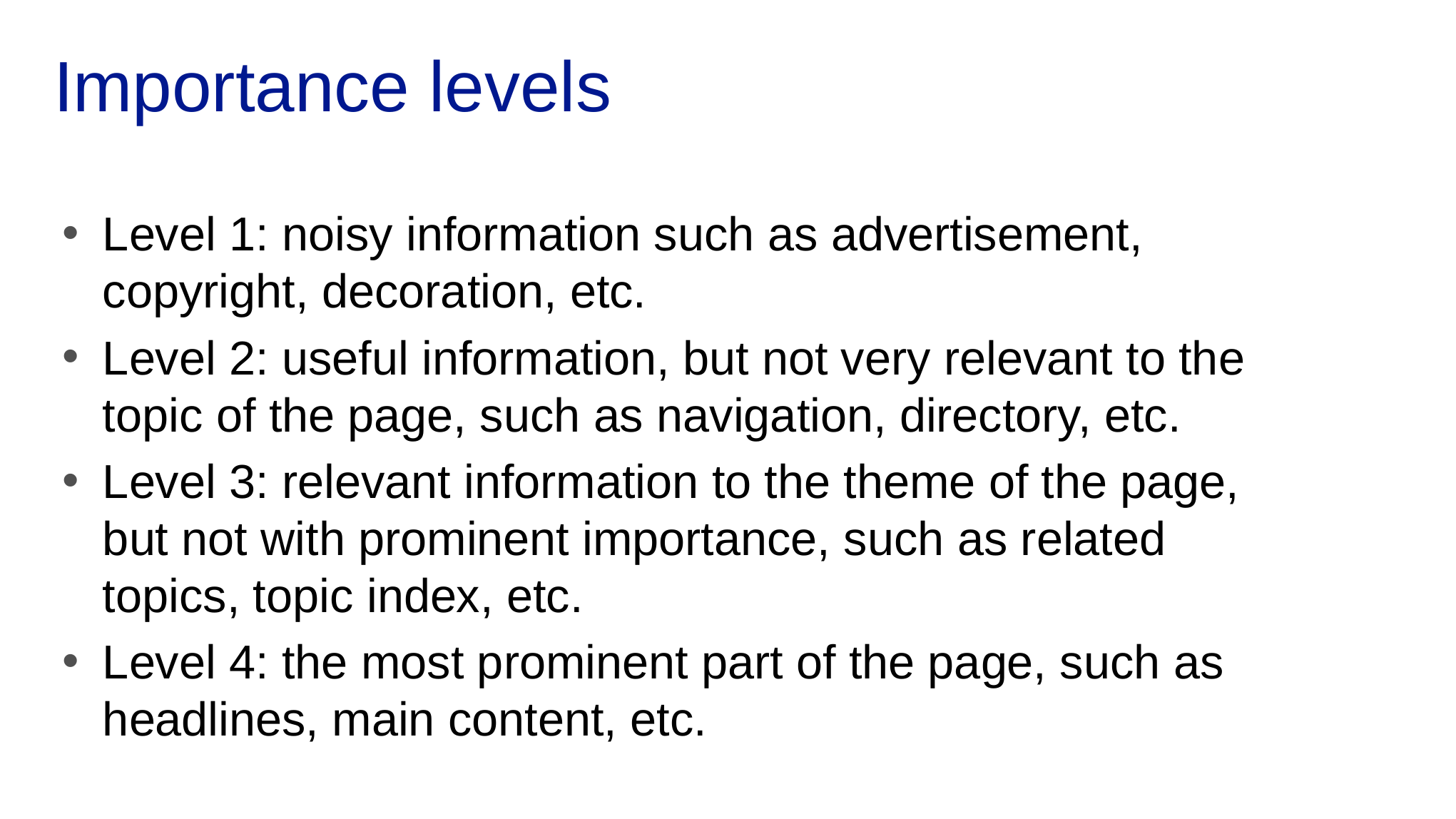

# Importance levels
Level 1: noisy information such as advertisement, copyright, decoration, etc.
Level 2: useful information, but not very relevant to the topic of the page, such as navigation, directory, etc.
Level 3: relevant information to the theme of the page, but not with prominent importance, such as related topics, topic index, etc.
Level 4: the most prominent part of the page, such as headlines, main content, etc.